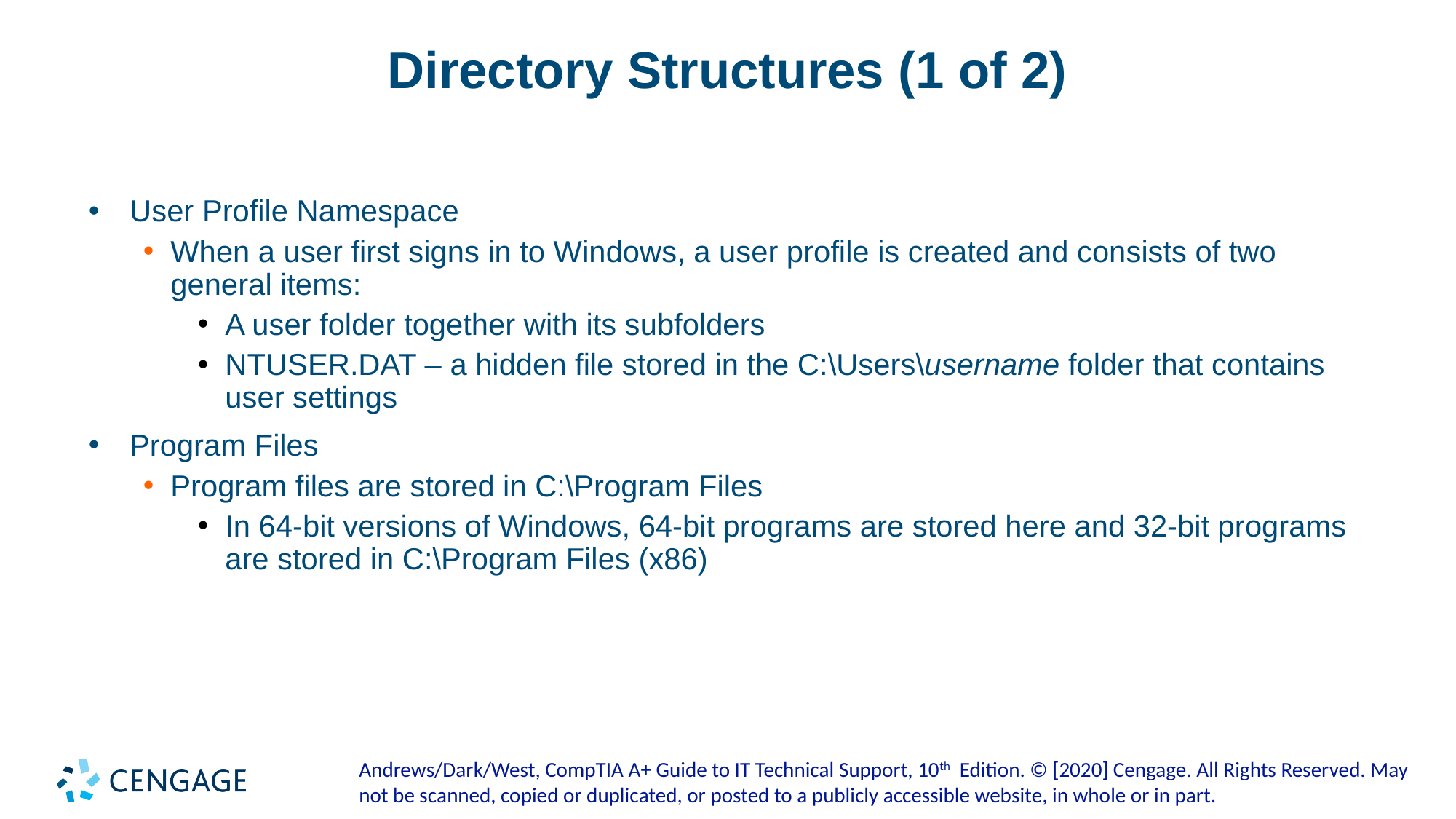

# Directory Structures (1 of 2)
User Profile Namespace
When a user first signs in to Windows, a user profile is created and consists of two general items:
A user folder together with its subfolders
NTUSER.DAT – a hidden file stored in the C:\Users\username folder that contains user settings
Program Files
Program files are stored in C:\Program Files
In 64-bit versions of Windows, 64-bit programs are stored here and 32-bit programs are stored in C:\Program Files (x86)